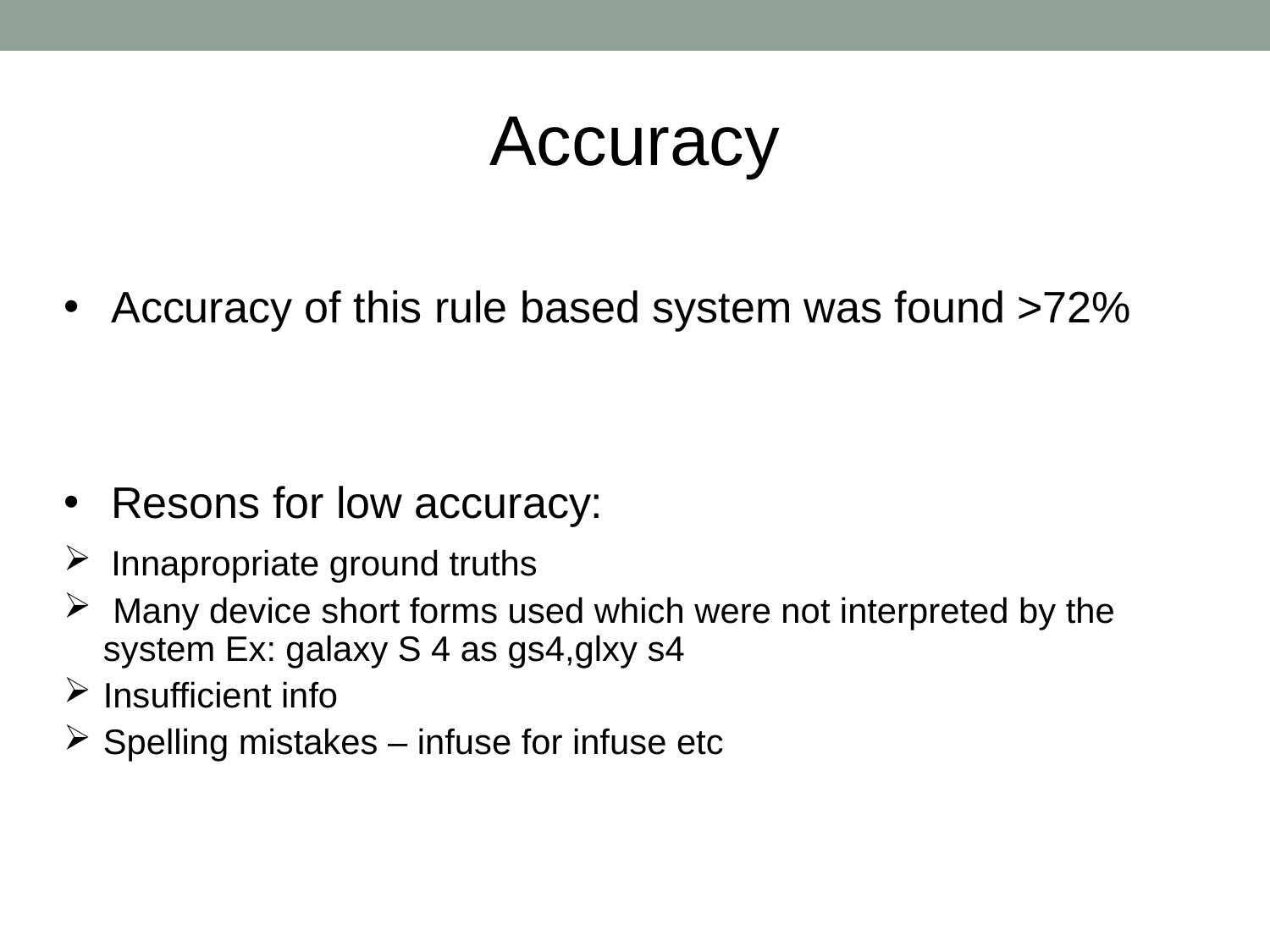

# Accuracy
Accuracy of this rule based system was found >72%

Resons for low accuracy:
Innapropriate ground truths
 Many device short forms used which were not interpreted by the system Ex: galaxy S 4 as gs4,glxy s4
Insufficient info
Spelling mistakes – infuse for infuse etc